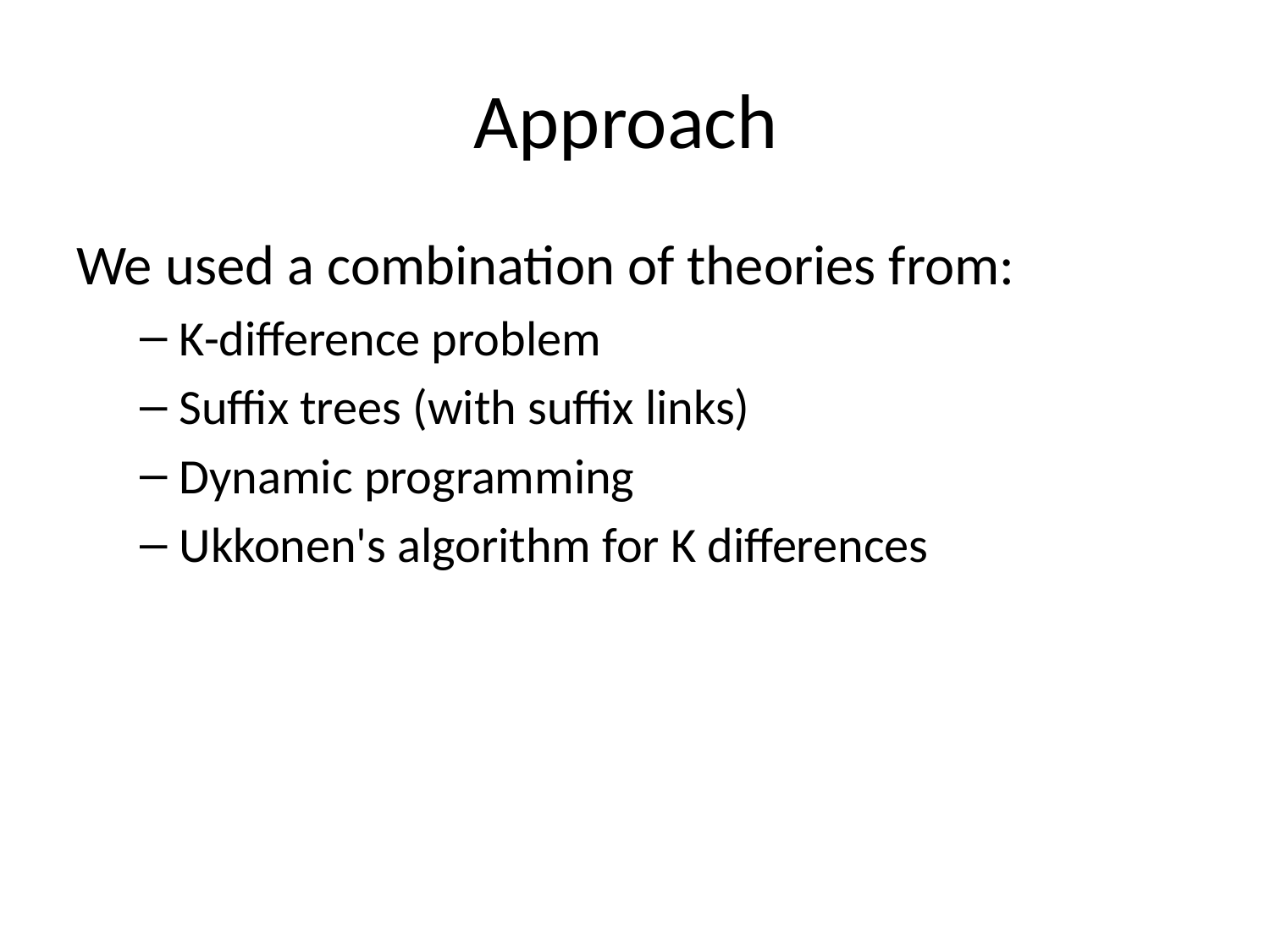

# Approach
We used a combination of theories from:
K-difference problem
Suffix trees (with suffix links)
Dynamic programming
Ukkonen's algorithm for K differences